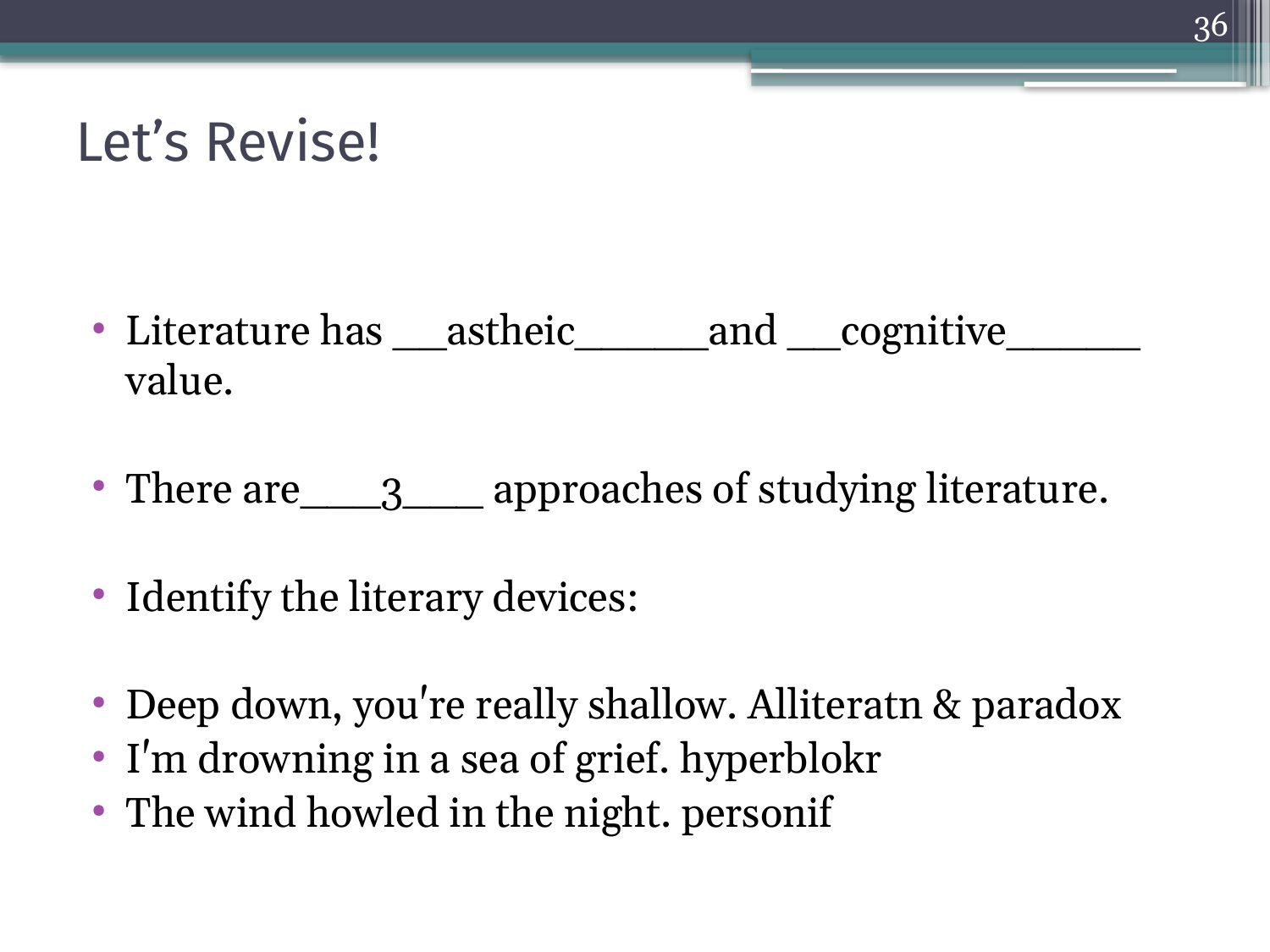

36
# Let’s Revise!
Literature has __astheic_____and __cognitive_____ value.

There are___3___ approaches of studying literature.

Identify the literary devices:

Deep down, you're really shallow. Alliteratn & paradox
I'm drowning in a sea of grief. hyperblokr
The wind howled in the night. personif